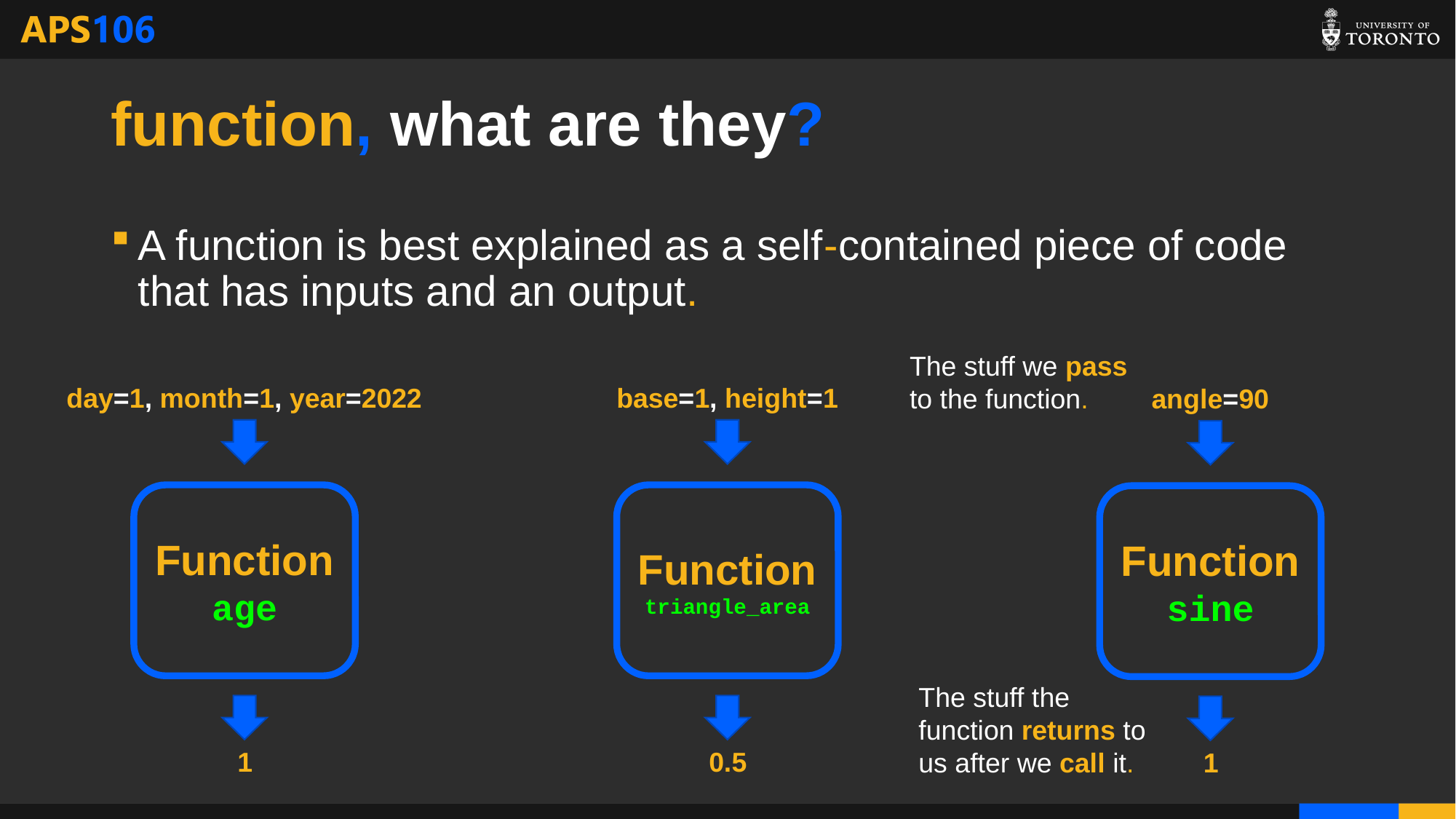

# function, what are they?
A function is best explained as a self-contained piece of code that has inputs and an output.
The stuff we pass to the function.
day=1, month=1, year=2022
base=1, height=1
angle=90

Function
age
Function
triangle_area
Function
sine
The stuff the function returns to us after we call it.

1
0.5
1